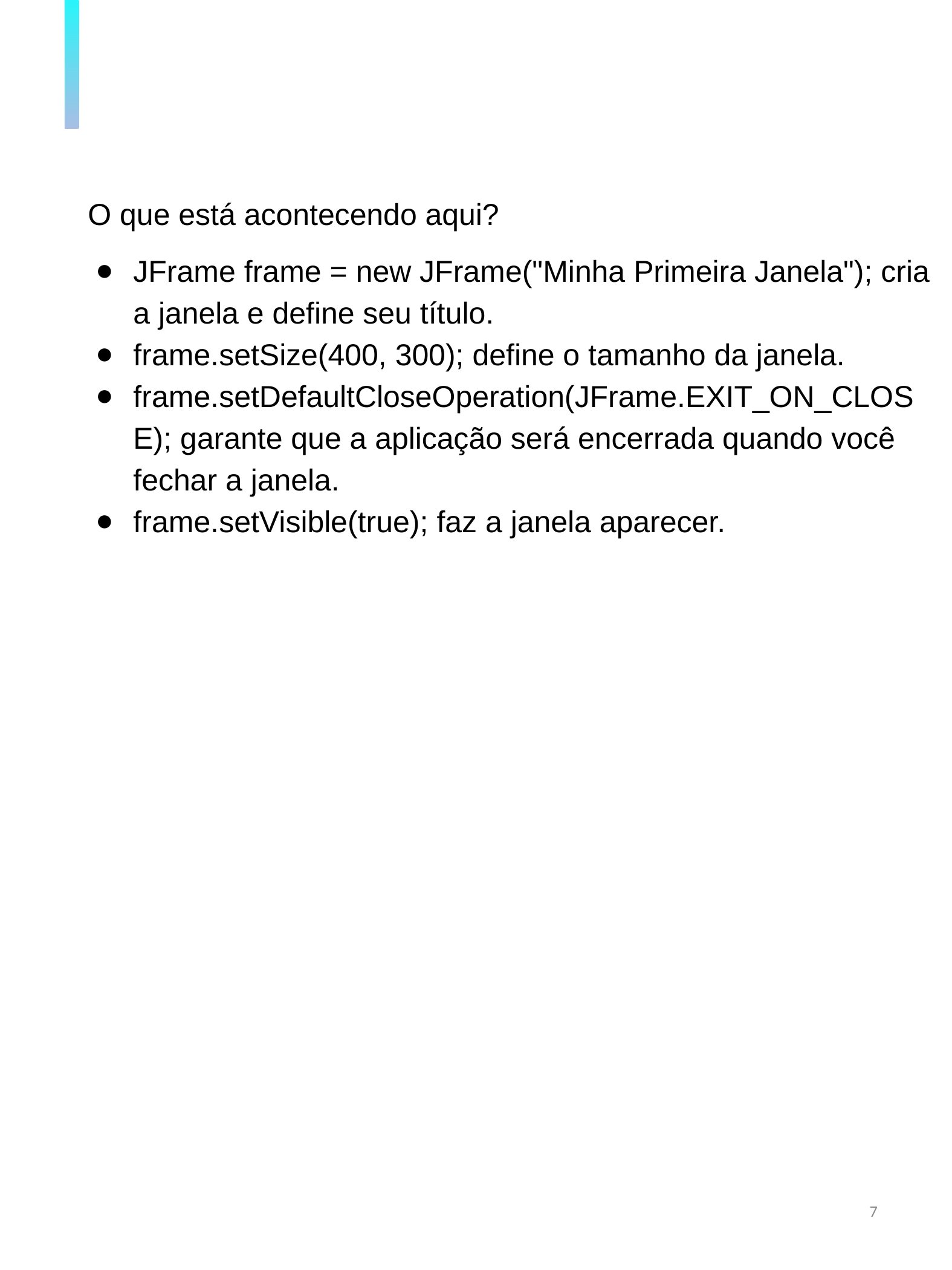

O que está acontecendo aqui?
JFrame frame = new JFrame("Minha Primeira Janela"); cria a janela e define seu título.
frame.setSize(400, 300); define o tamanho da janela.
frame.setDefaultCloseOperation(JFrame.EXIT_ON_CLOSE); garante que a aplicação será encerrada quando você fechar a janela.
frame.setVisible(true); faz a janela aparecer.

7